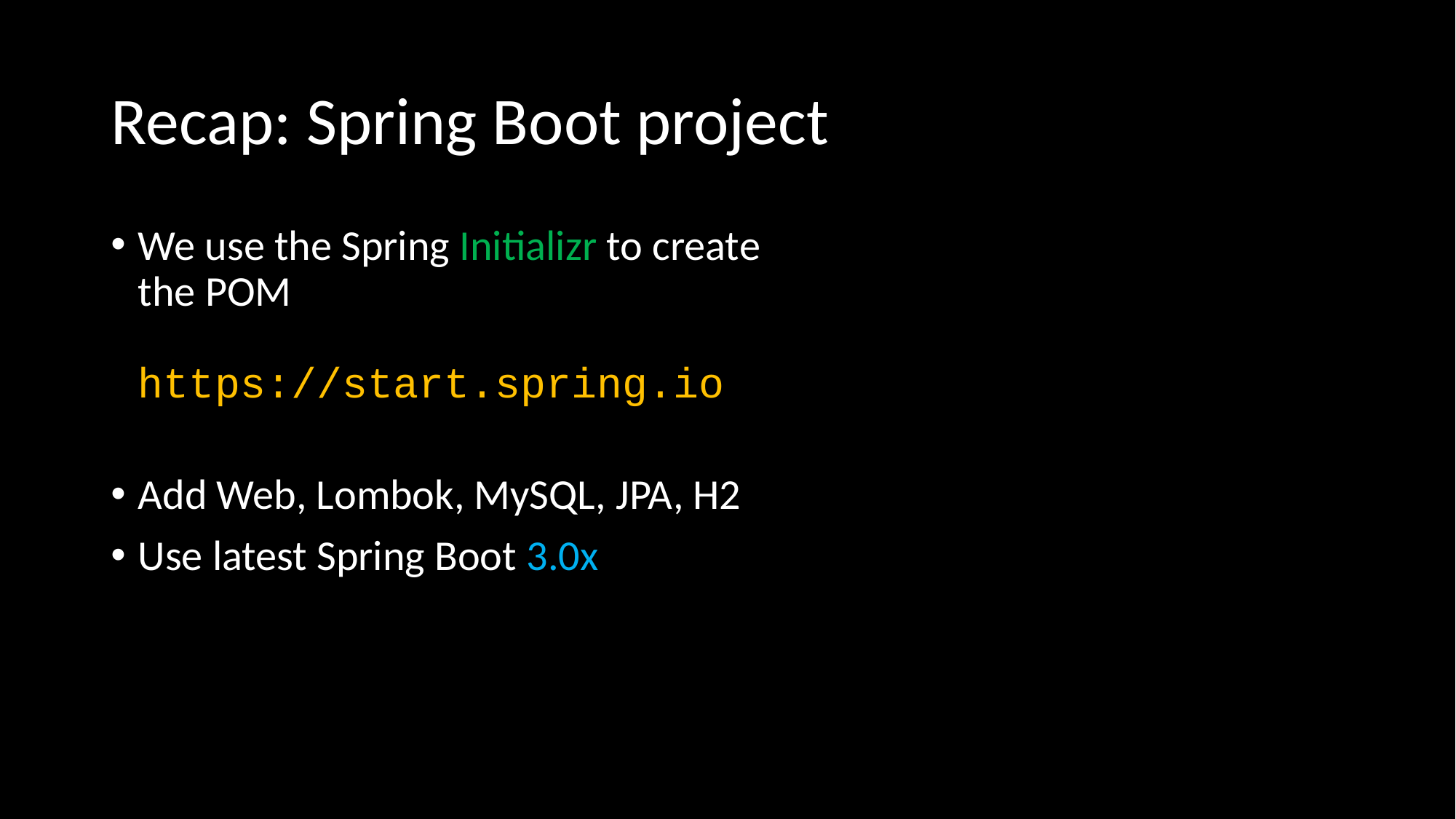

# Recap: Spring Boot project
We use the Spring Initializr to create the POM
https://start.spring.io
Add Web, Lombok, MySQL, JPA, H2
Use latest Spring Boot 3.0x